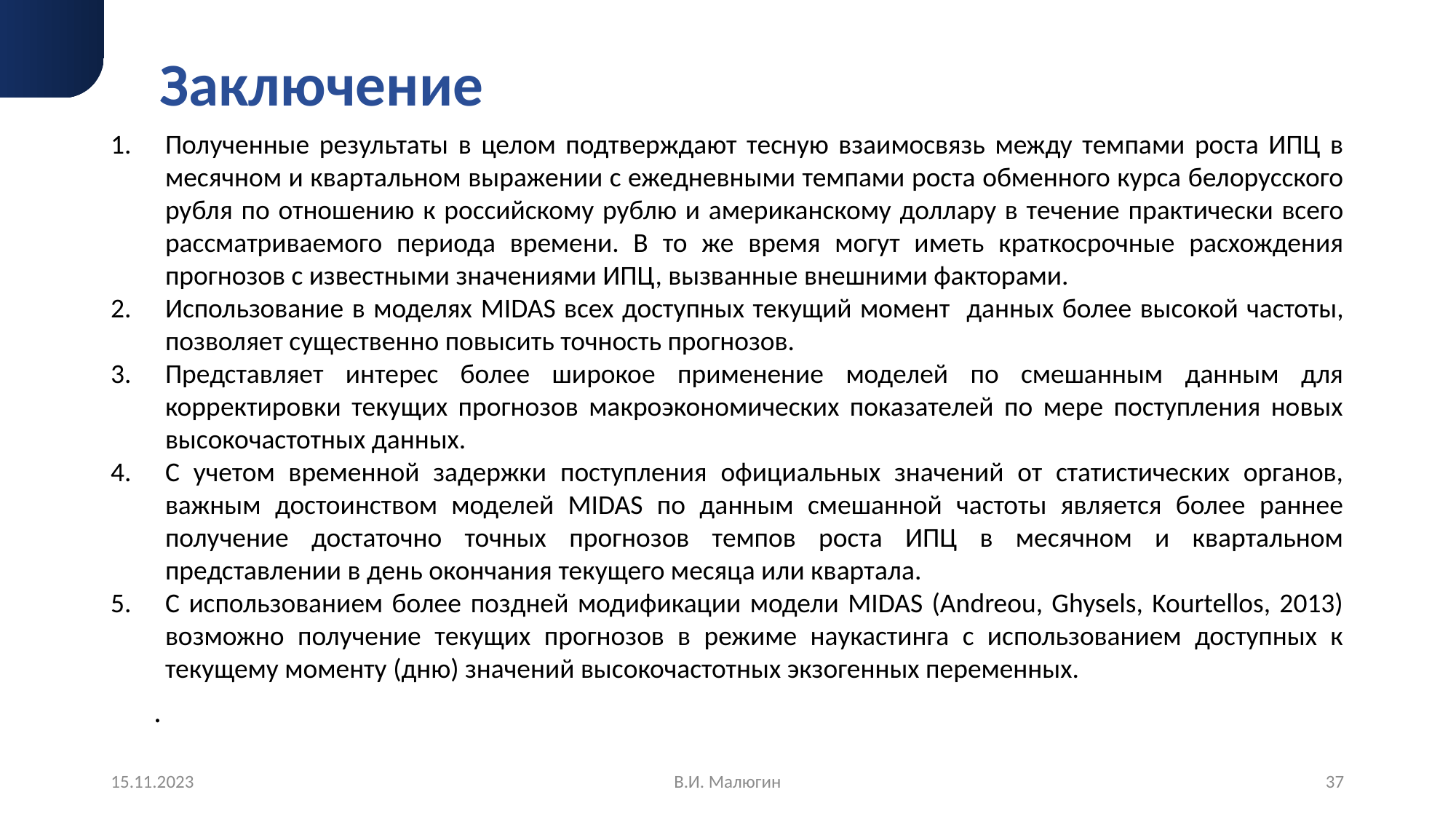

Заключение
Полученные результаты в целом подтверждают тесную взаимосвязь между темпами роста ИПЦ в месячном и квартальном выражении с ежедневными темпами роста обменного курса белорусского рубля по отношению к российскому рублю и американскому доллару в течение практически всего рассматриваемого периода времени. В то же время могут иметь краткосрочные расхождения прогнозов с известными значениями ИПЦ, вызванные внешними факторами.
Использование в моделях MIDAS всех доступных текущий момент  данных более высокой частоты, позволяет существенно повысить точность прогнозов.
Представляет интерес более широкое применение моделей по смешанным данным для корректировки текущих прогнозов макроэкономических показателей по мере поступления новых высокочастотных данных.
С учетом временной задержки поступления официальных значений от статистических органов, важным достоинством моделей MIDAS по данным смешанной частоты является более раннее получение достаточно точных прогнозов темпов роста ИПЦ в месячном и квартальном представлении в день окончания текущего месяца или квартала.
С использованием более поздней модификации модели MIDAS (Andreou, Ghysels, Kourtellos, 2013) возможно получение текущих прогнозов в режиме наукастинга с использованием доступных к текущему моменту (дню) значений высокочастотных экзогенных переменных.
.
15.11.2023
В.И. Малюгин
37